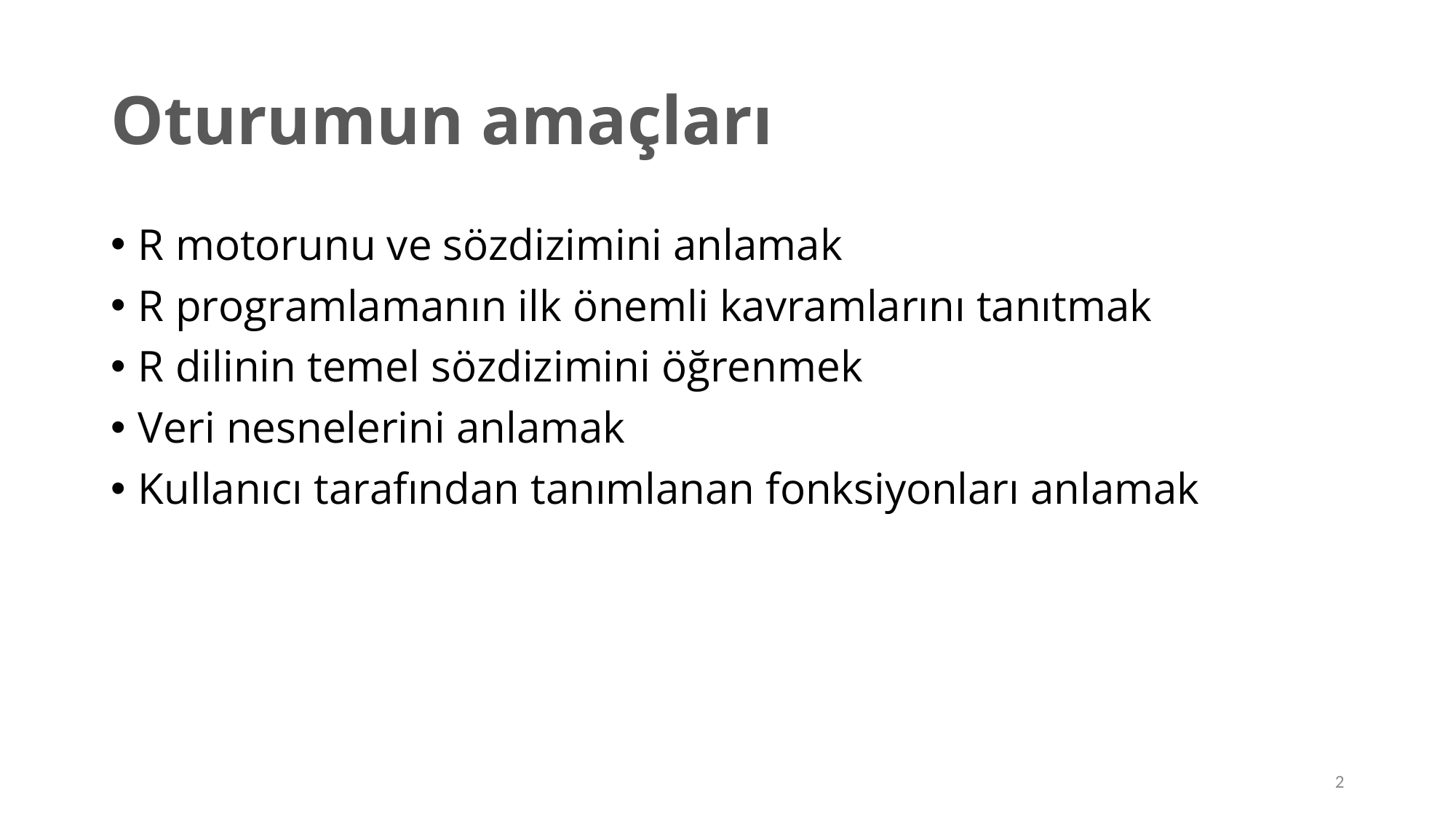

# Oturumun amaçları
R motorunu ve sözdizimini anlamak
R programlamanın ilk önemli kavramlarını tanıtmak
R dilinin temel sözdizimini öğrenmek
Veri nesnelerini anlamak
Kullanıcı tarafından tanımlanan fonksiyonları anlamak

2